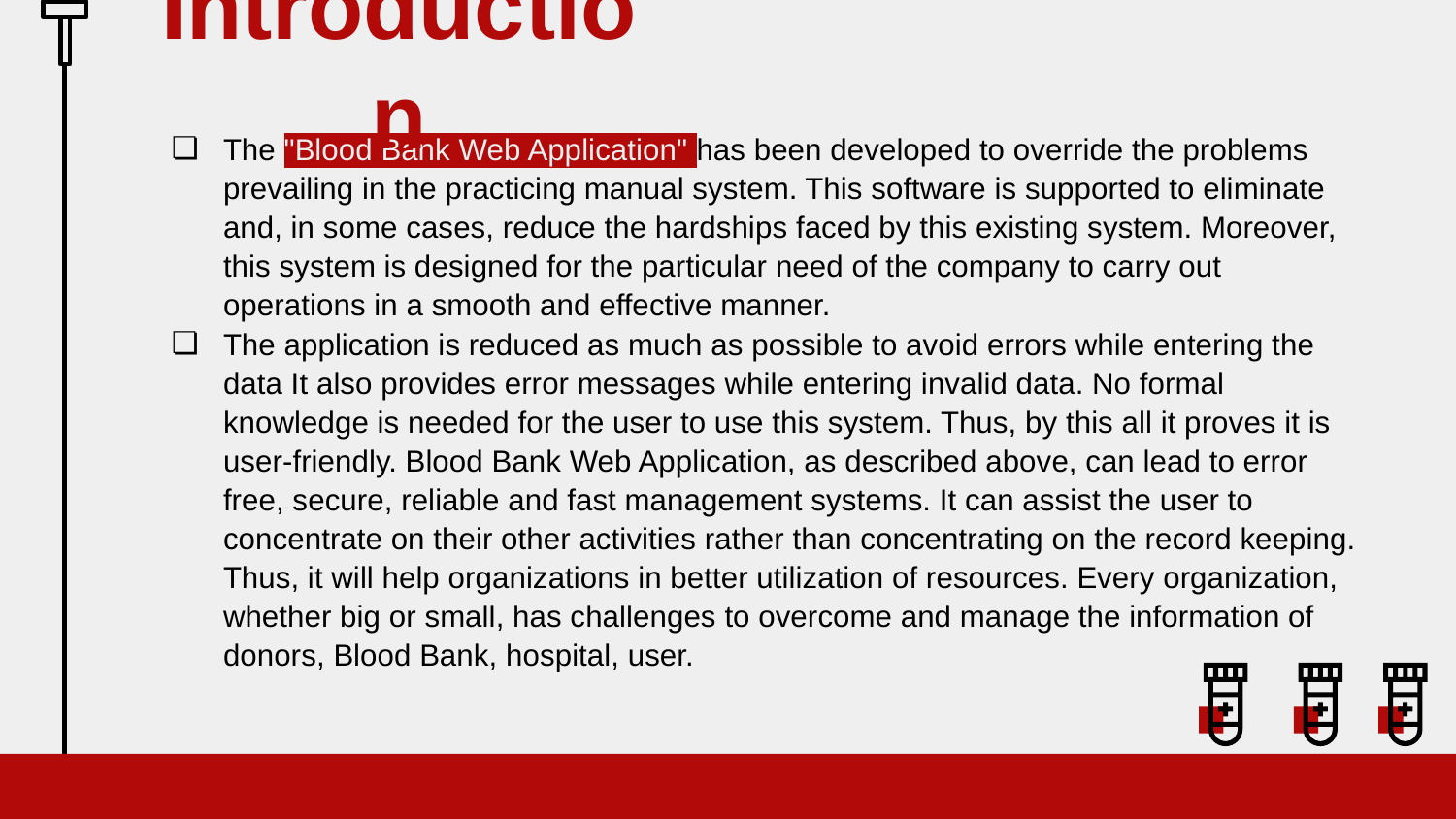

# Introduction
The "Blood Bank Web Application" has been developed to override the problems prevailing in the practicing manual system. This software is supported to eliminate and, in some cases, reduce the hardships faced by this existing system. Moreover, this system is designed for the particular need of the company to carry out operations in a smooth and effective manner.
The application is reduced as much as possible to avoid errors while entering the data It also provides error messages while entering invalid data. No formal knowledge is needed for the user to use this system. Thus, by this all it proves it is user-friendly. Blood Bank Web Application, as described above, can lead to error free, secure, reliable and fast management systems. It can assist the user to concentrate on their other activities rather than concentrating on the record keeping. Thus, it will help organizations in better utilization of resources. Every organization, whether big or small, has challenges to overcome and manage the information of donors, Blood Bank, hospital, user.